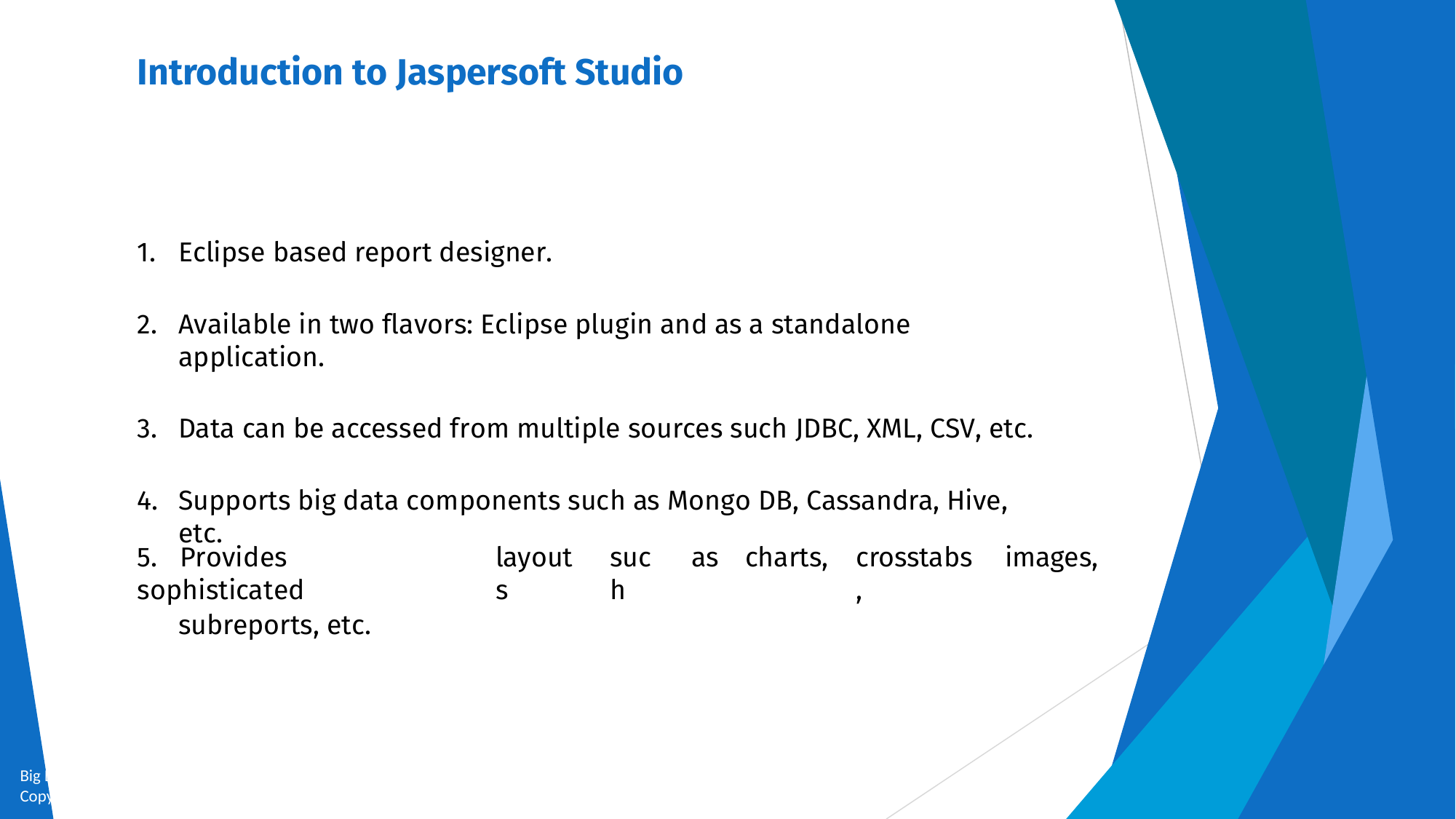

# Introduction to Jaspersoft Studio
Eclipse based report designer.

Available in two flavors: Eclipse plugin and as a standalone application.

Data can be accessed from multiple sources such JDBC, XML, CSV, etc.

Supports big data components such as Mongo DB, Cassandra, Hive, etc.
5.	Provides	sophisticated
subreports, etc.
layouts
such
as	charts,
crosstabs,
images,
Big Data and Analytics by Seema Acharya and Subhashini Chellappan
Copyright 2015, WILEY INDIA PVT. LTD.